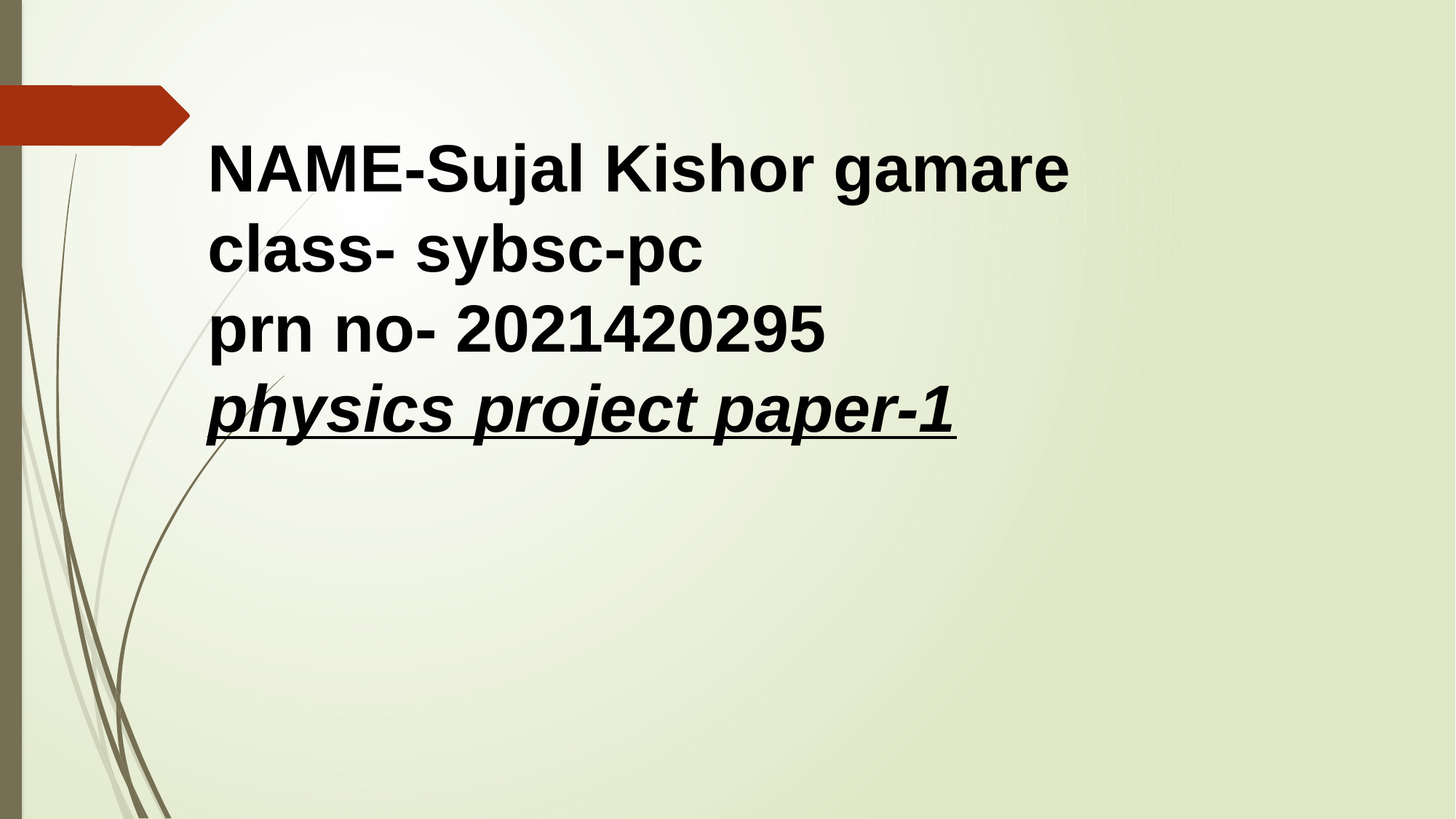

# NAME-Sujal Kishor gamare class- sybsc-pc prn no- 2021420295 physics project paper-1